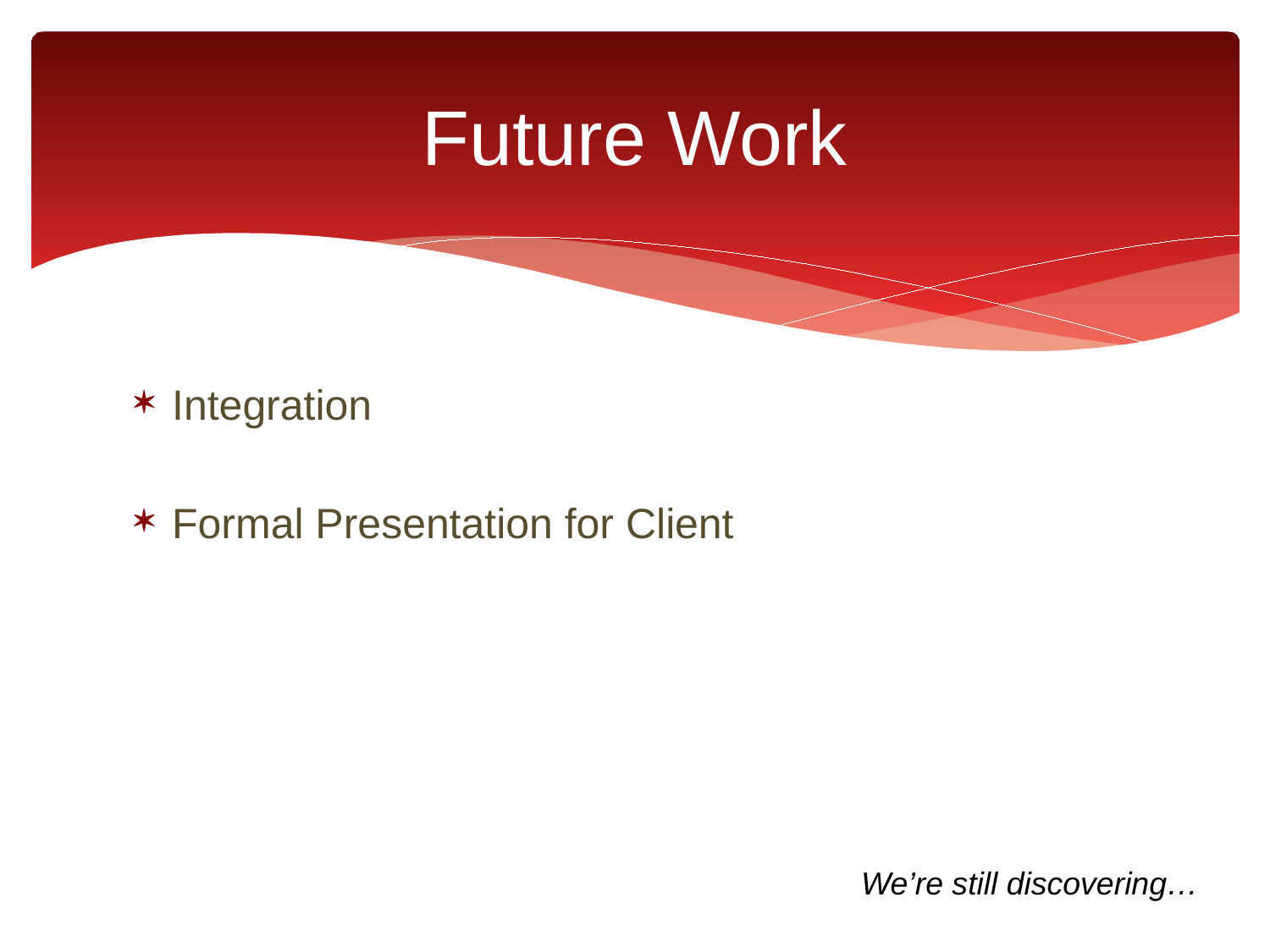

# Future Work
Integration

Formal Presentation for Client
We’re still discovering…